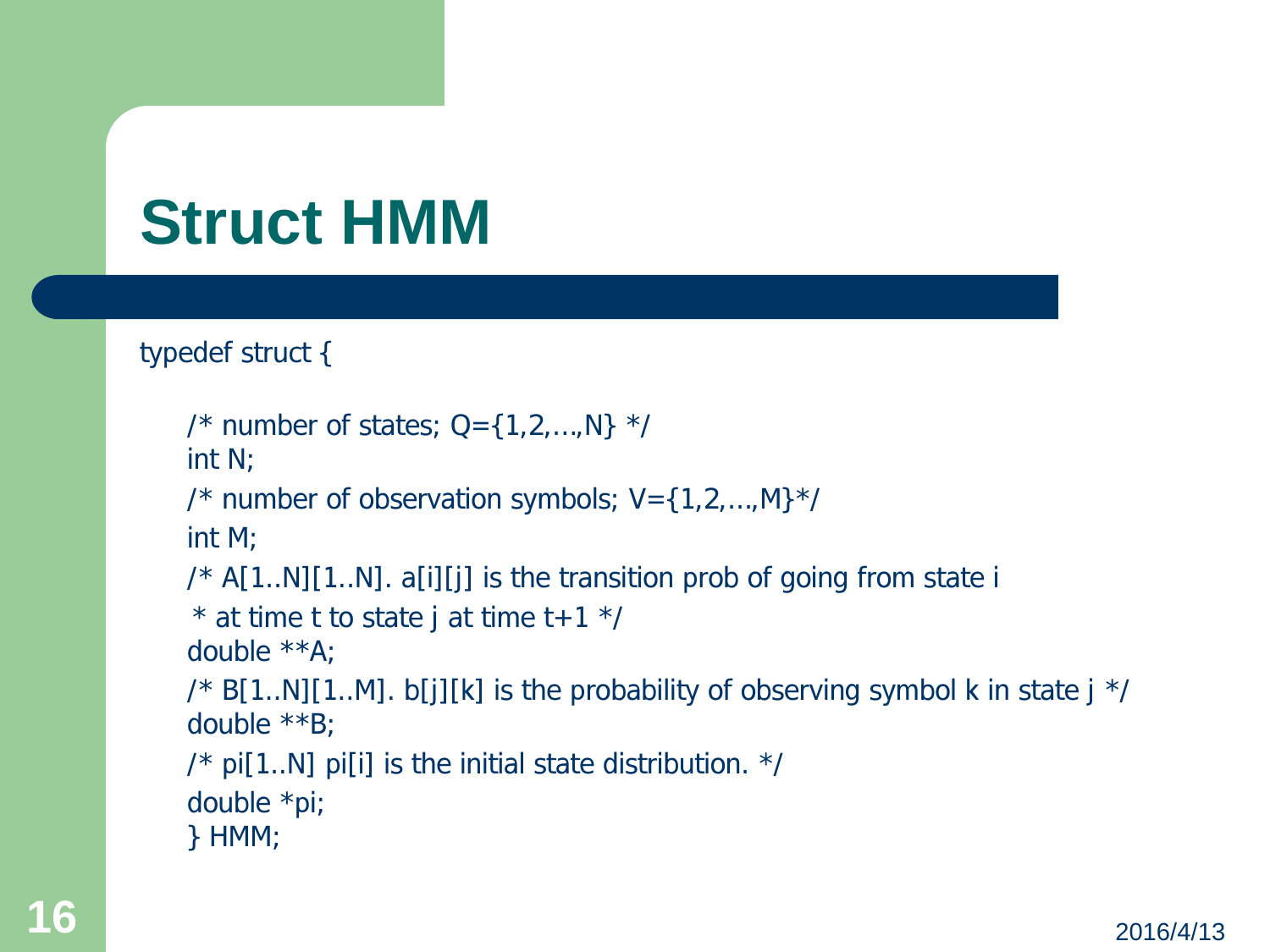

# Struct HMM
typedef struct {
	/* number of states; Q={1,2,...,N} */
int N;
	/* number of observation symbols; V={1,2,...,M}*/
	int M;
	/* A[1..N][1..N]. a[i][j] is the transition prob of going from state i
      * at time t to state j at time t+1 */
double **A;
	/* B[1..N][1..M]. b[j][k] is the probability of observing symbol k in state j */
double **B;
	/* pi[1..N] pi[i] is the initial state distribution. */
	double *pi;
} HMM;
16
2016/4/13